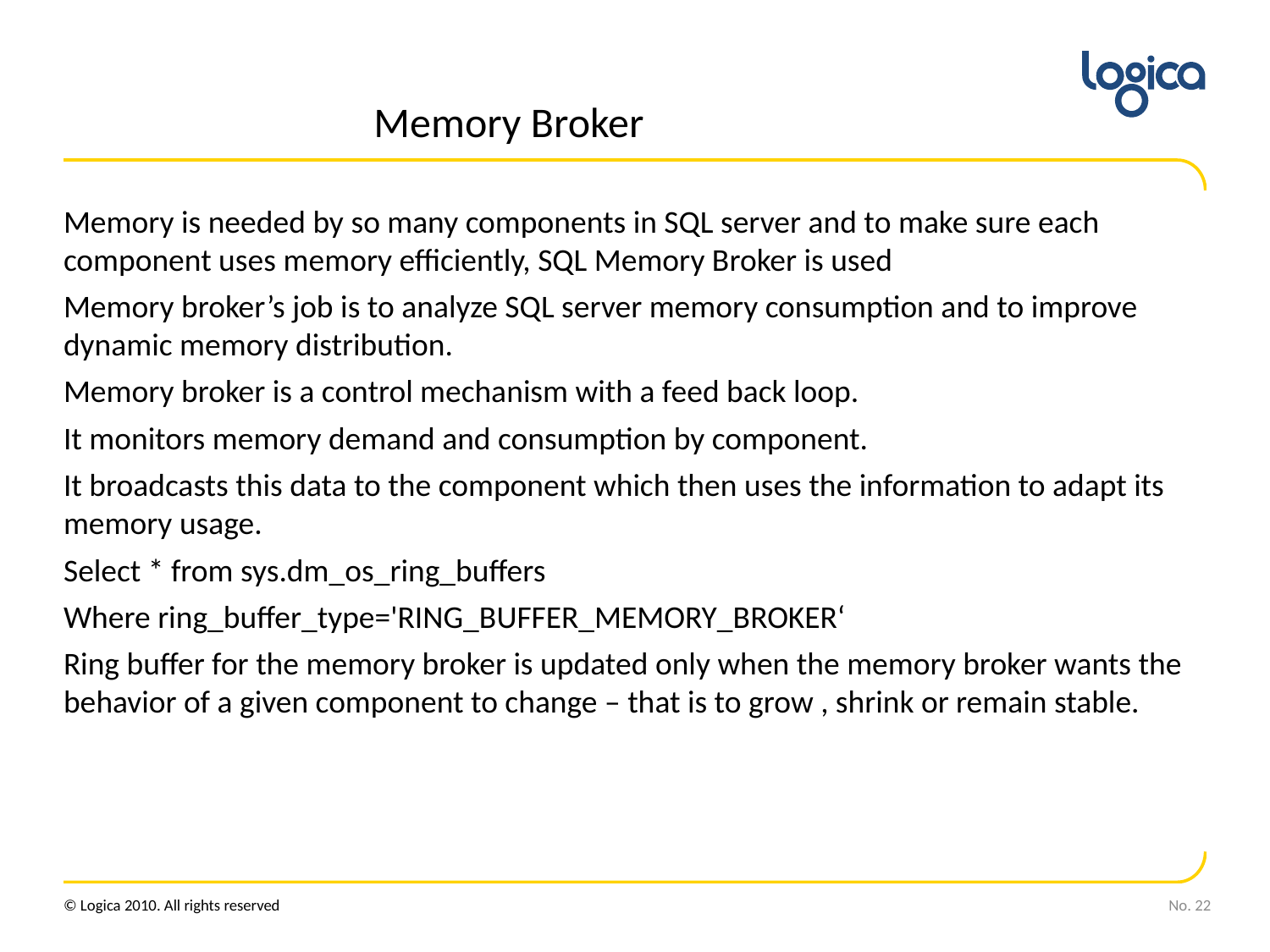

# Memory Broker
Memory is needed by so many components in SQL server and to make sure each component uses memory efficiently, SQL Memory Broker is used
Memory broker’s job is to analyze SQL server memory consumption and to improve dynamic memory distribution.
Memory broker is a control mechanism with a feed back loop.
It monitors memory demand and consumption by component.
It broadcasts this data to the component which then uses the information to adapt its memory usage.
Select * from sys.dm_os_ring_buffers
Where ring_buffer_type='RING_BUFFER_MEMORY_BROKER‘
Ring buffer for the memory broker is updated only when the memory broker wants the behavior of a given component to change – that is to grow , shrink or remain stable.

No. 22